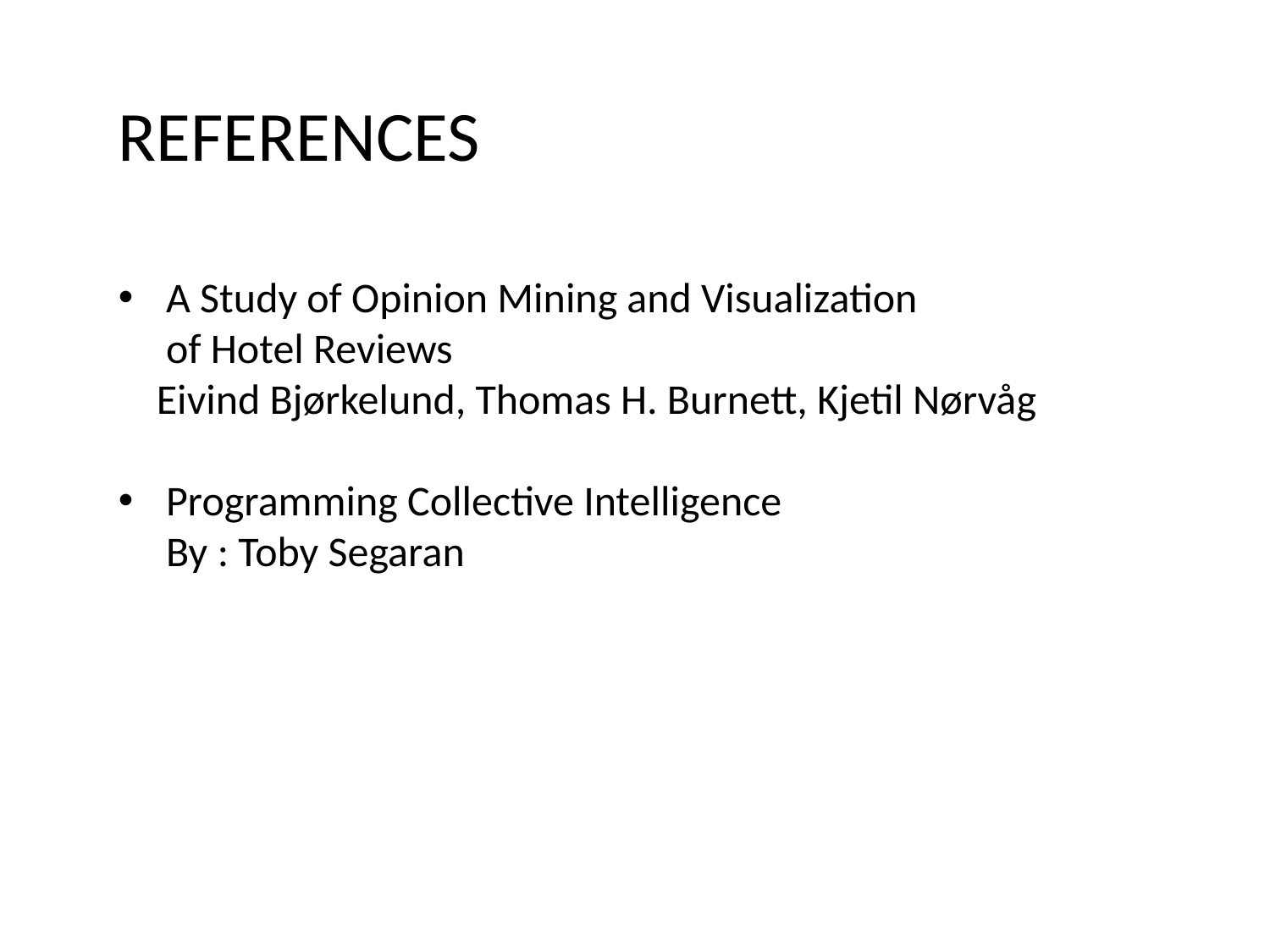

REFERENCES

A Study of Opinion Mining and Visualization
     of Hotel Reviews
    Eivind Bjørkelund, Thomas H. Burnett, Kjetil Nørvåg

Programming Collective Intelligence
     By : Toby Segaran